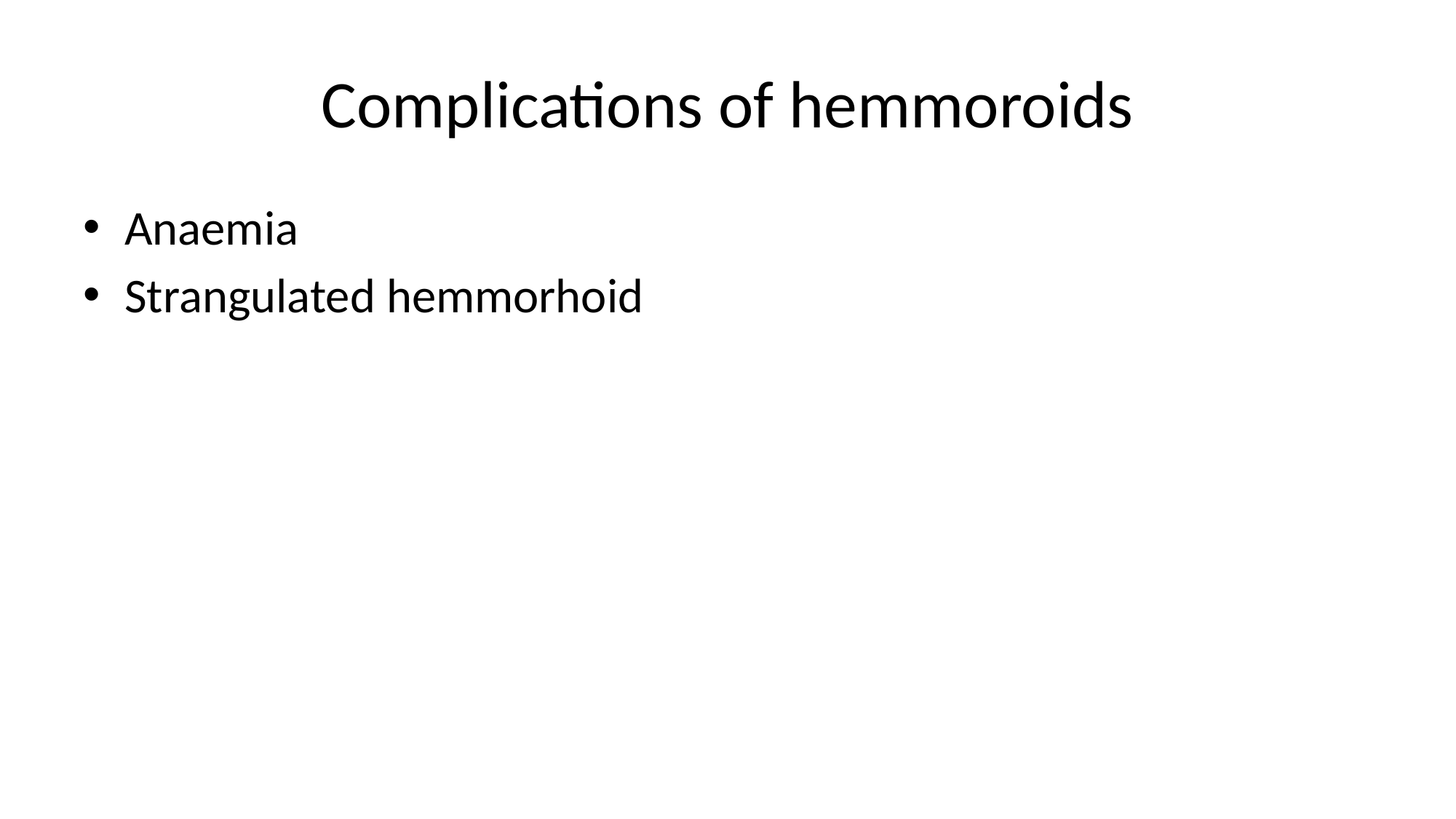

# Complications of hemmoroids
Anaemia
Strangulated hemmorhoid